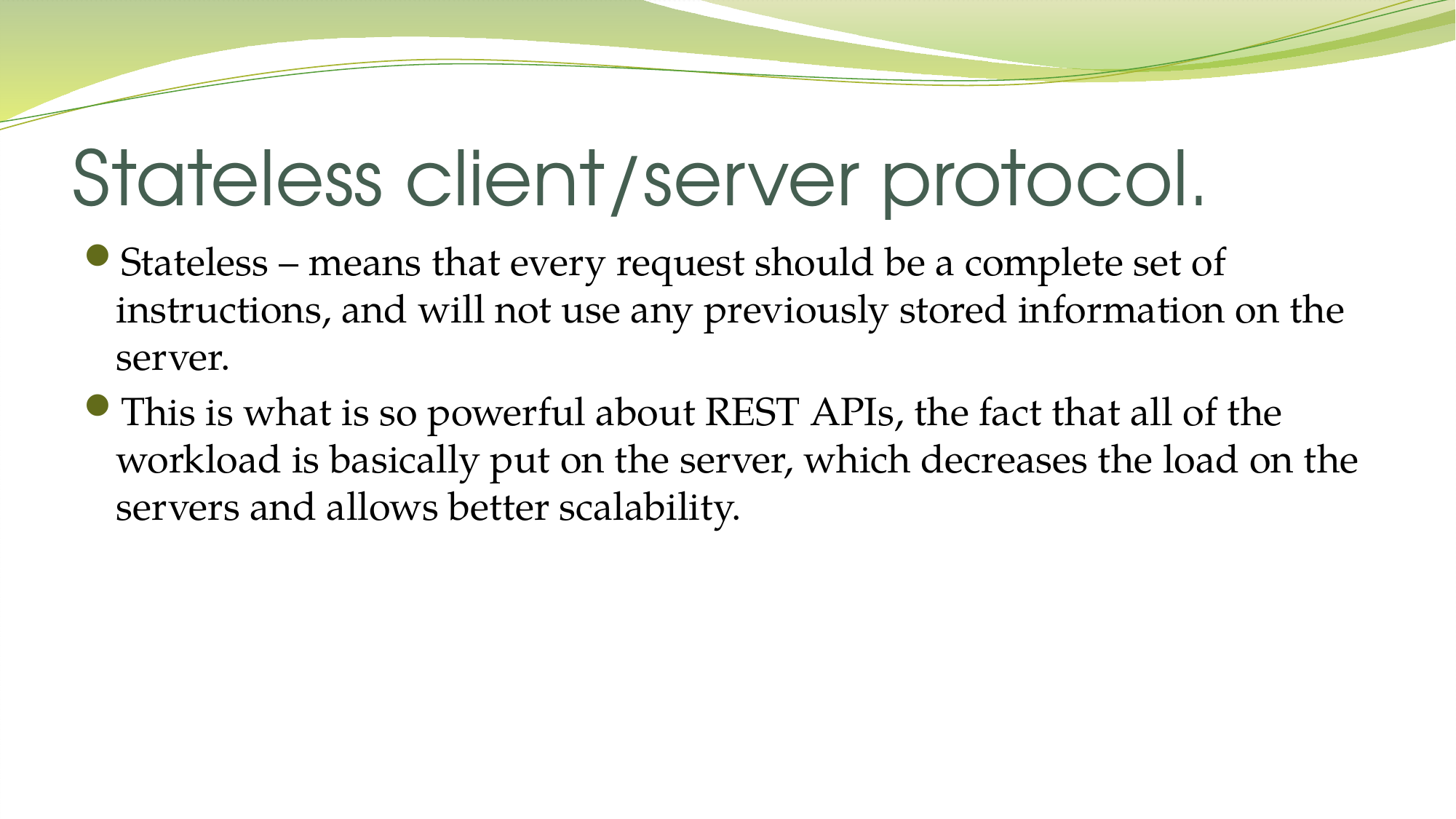

# Stateless client/server protocol.
Stateless – means that every request should be a complete set of instructions, and will not use any previously stored information on the server.
This is what is so powerful about REST APIs, the fact that all of the workload is basically put on the server, which decreases the load on the servers and allows better scalability.